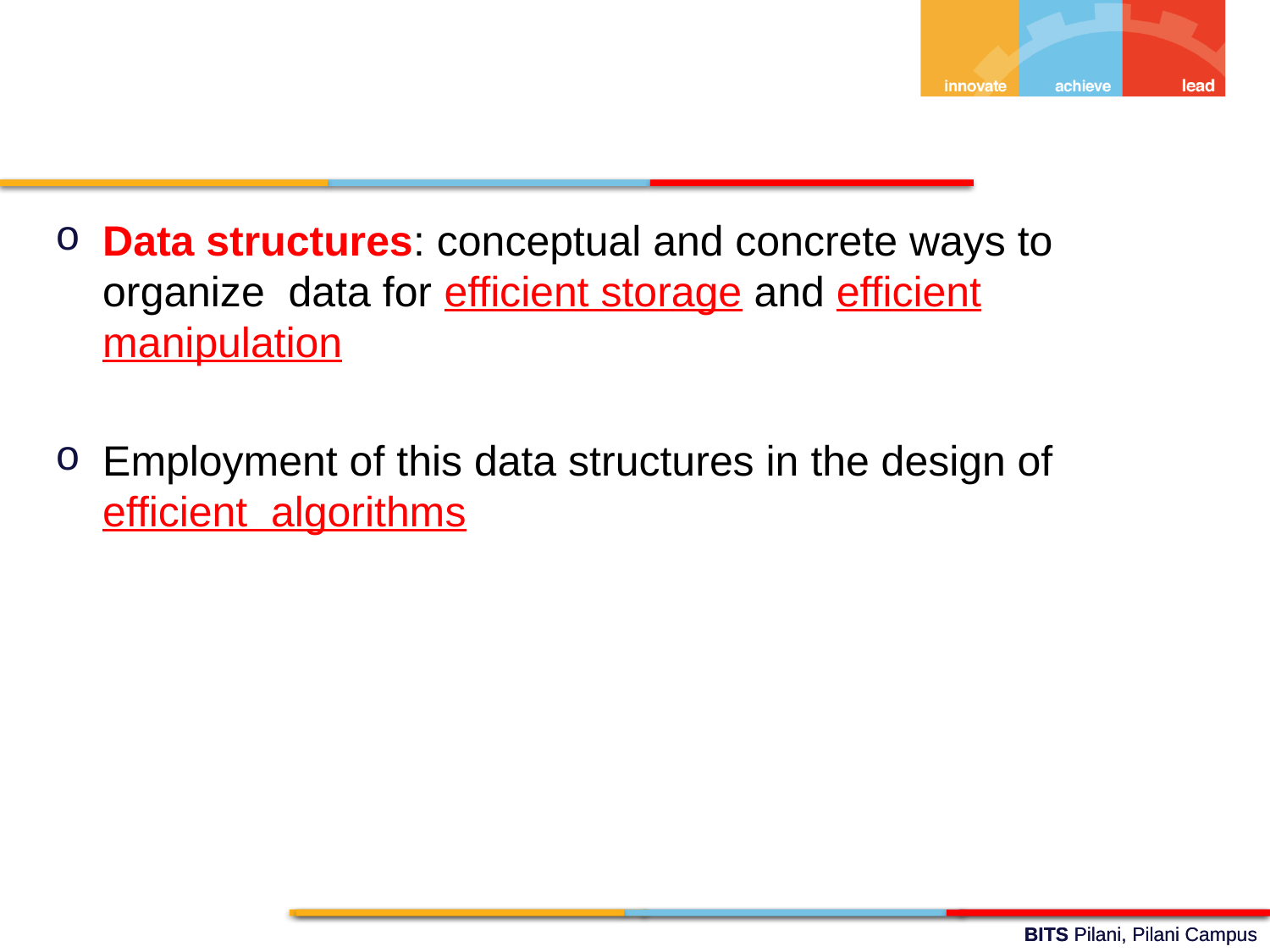

Data structures: conceptual and concrete ways to organize  data for efficient storage and efficient manipulation

Employment of this data structures in the design of efficient  algorithms